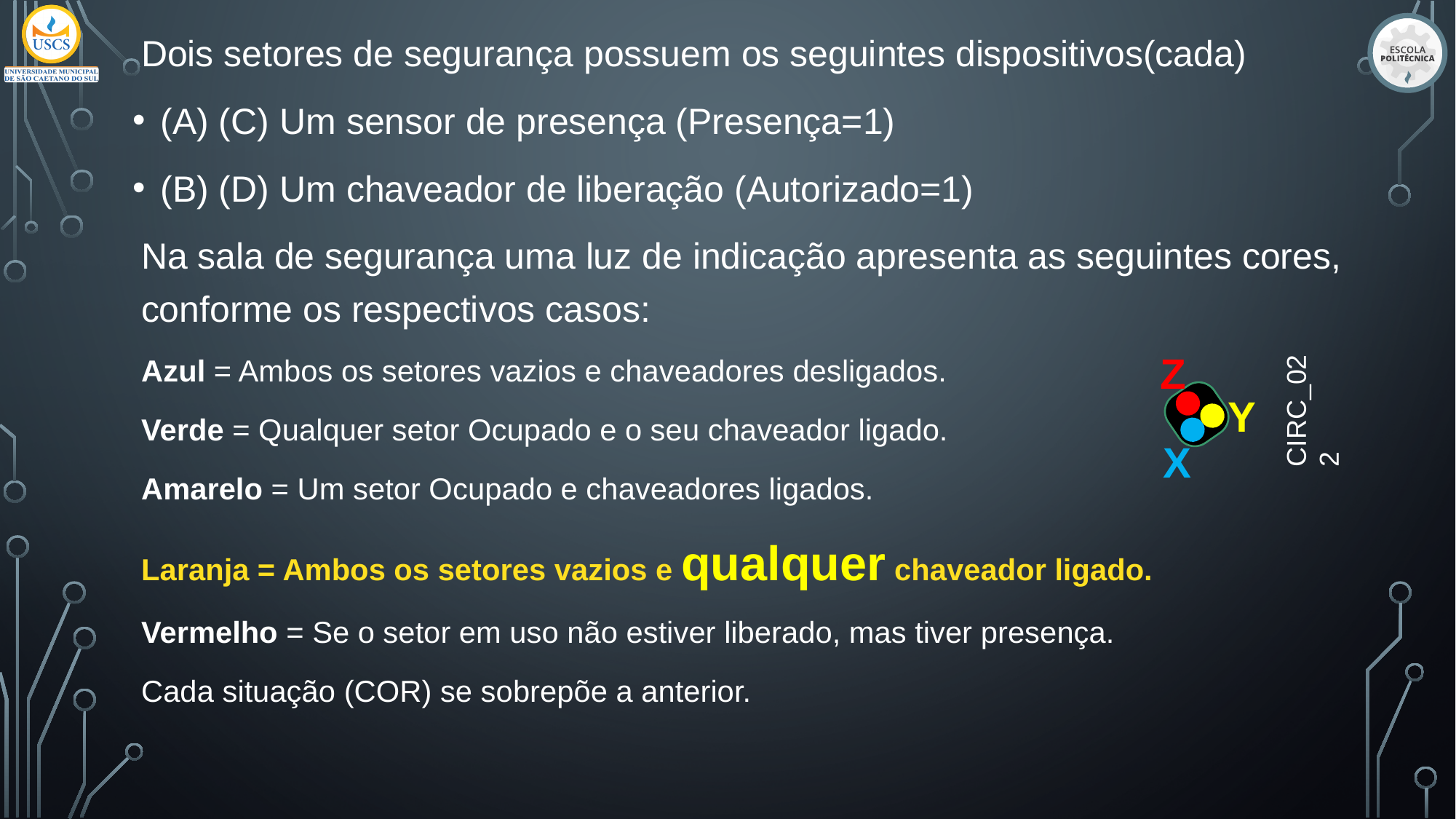

Dois setores de segurança possuem os seguintes dispositivos(cada)
(A) (C) Um sensor de presença (Presença=1)
(B) (D) Um chaveador de liberação (Autorizado=1)
Na sala de segurança uma luz de indicação apresenta as seguintes cores, conforme os respectivos casos:
Azul = Ambos os setores vazios e chaveadores desligados.
Verde = Qualquer setor Ocupado e o seu chaveador ligado.
Amarelo = Um setor Ocupado e chaveadores ligados.
Laranja = Ambos os setores vazios e qualquer chaveador ligado.
Vermelho = Se o setor em uso não estiver liberado, mas tiver presença.
Cada situação (COR) se sobrepõe a anterior.
Z
Y

X
CIRC_022